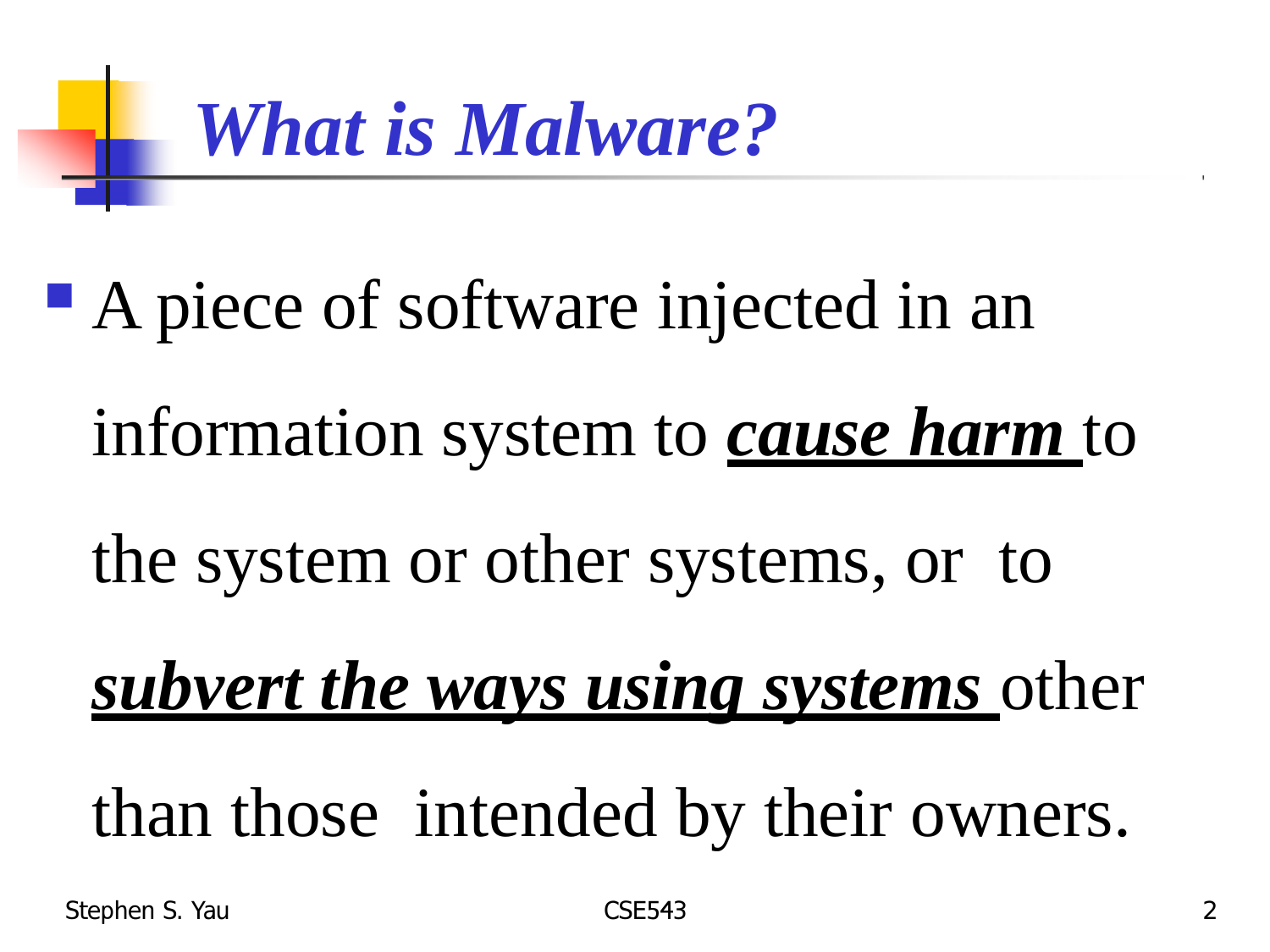

# What is Malware?
A piece of software injected in an information system to cause harm to the system or other systems, or  to subvert the ways using systems other than those  intended by their owners.
Stephen S. Yau
CSE543
2